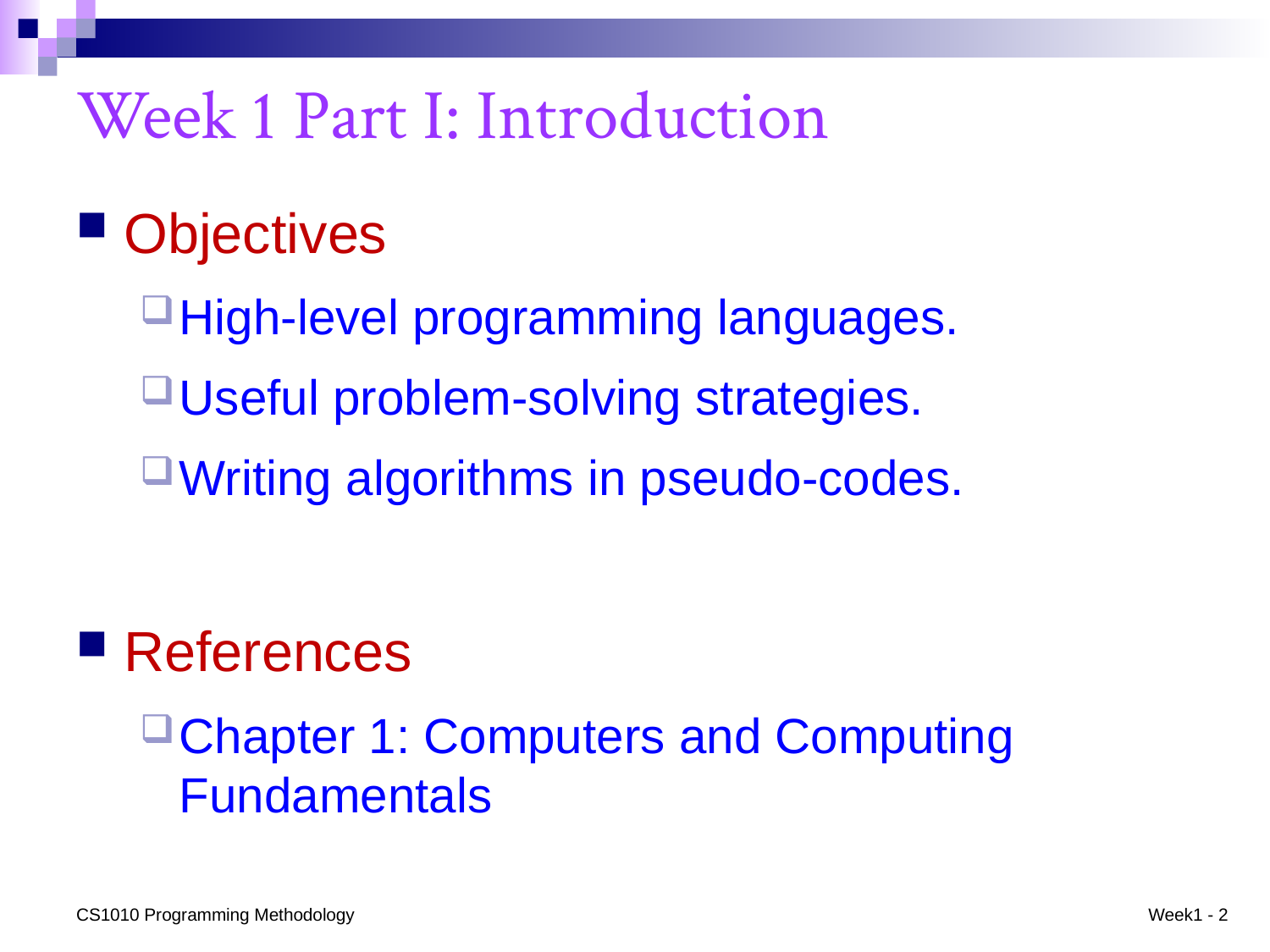

# Week 1 Part I: Introduction
Objectives
High-level programming languages.
Useful problem-solving strategies.
Writing algorithms in pseudo-codes.

References
Chapter 1: Computers and Computing Fundamentals
CS1010 Programming Methodology
Week1 - 2